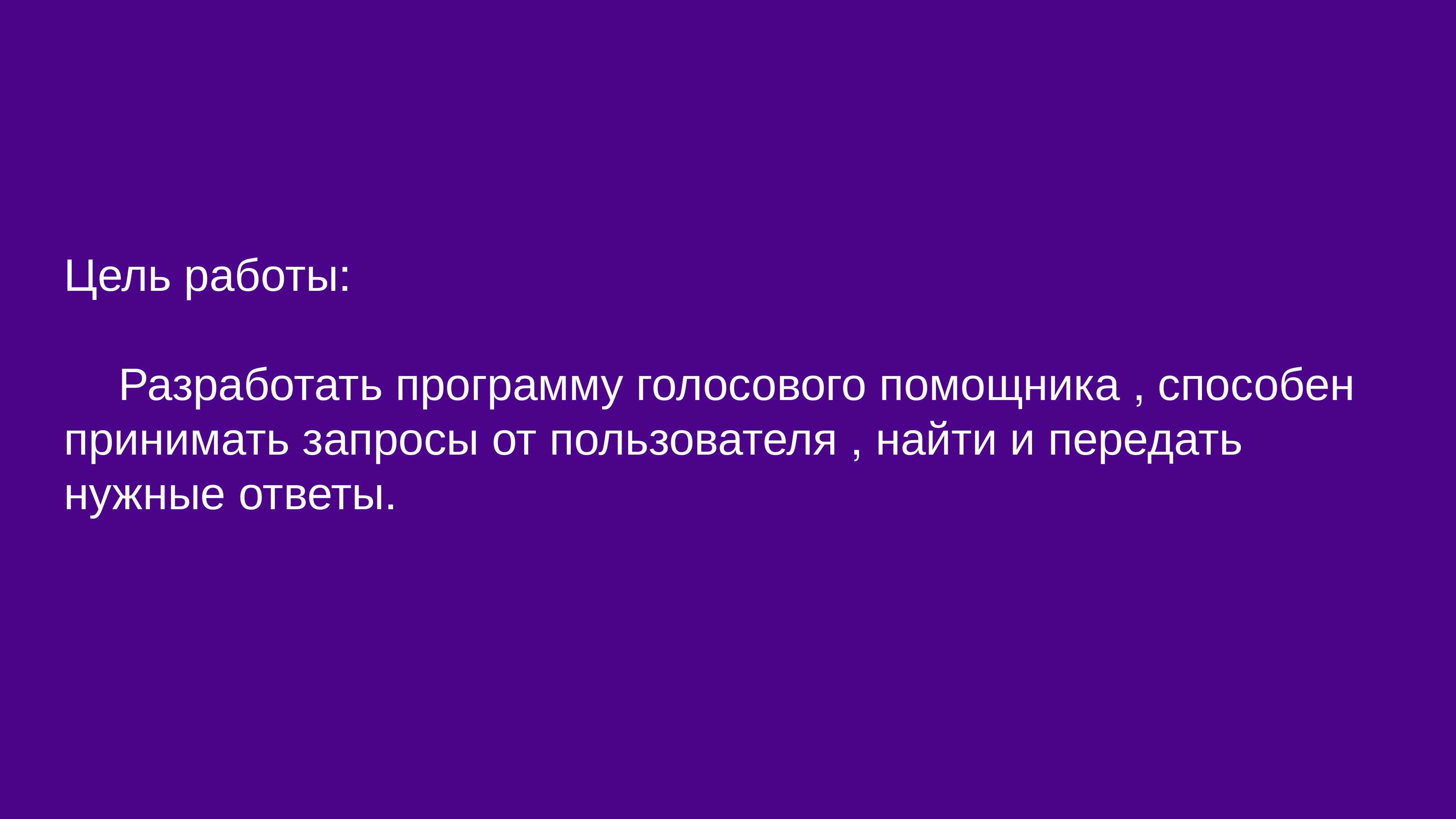

Цель работы:

	Разработать программу голосового помощника , способен принимать запросы от пользователя , найти и передать нужные ответы.